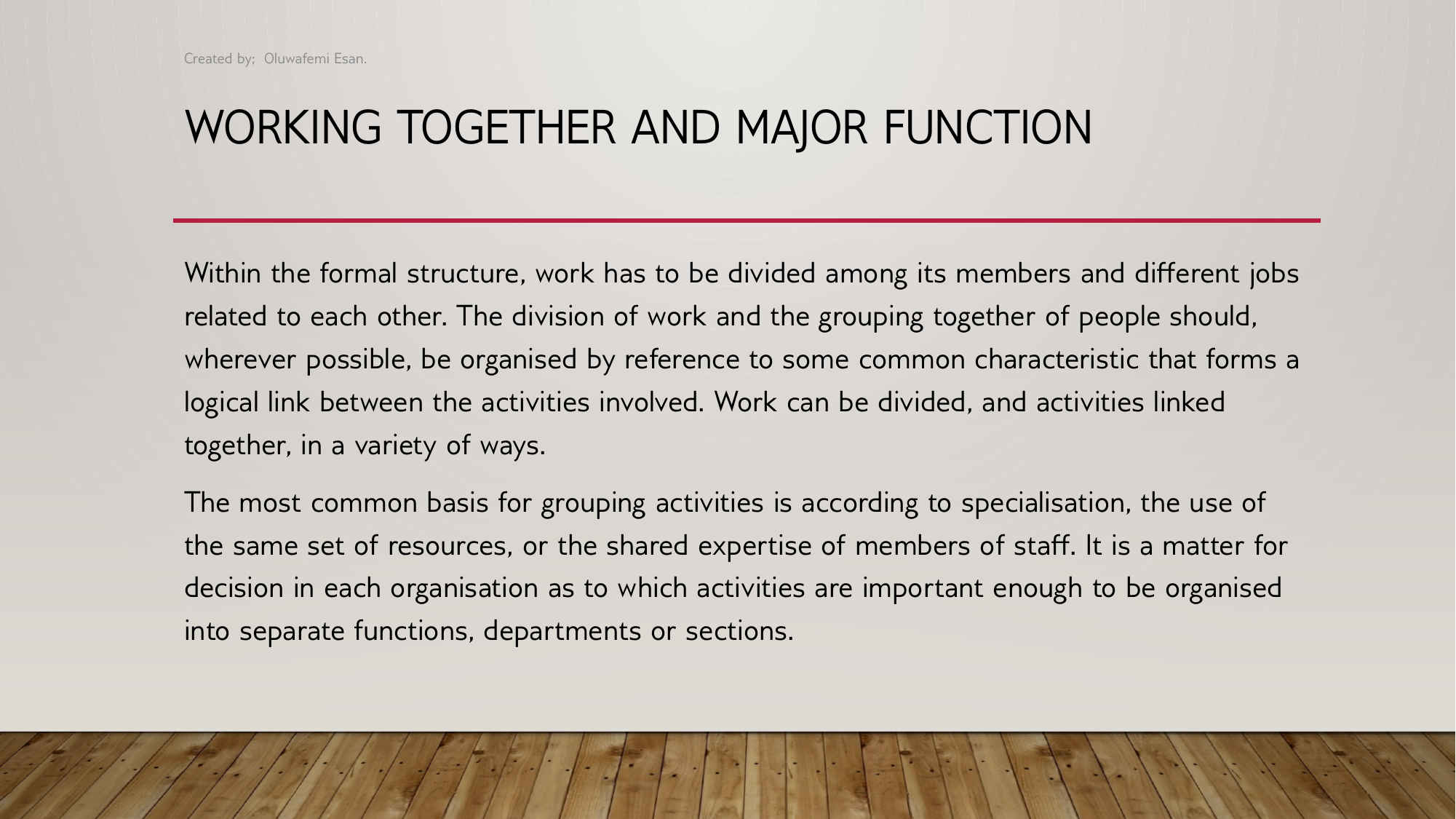

Created by;  Oluwafemi Esan.
# working together and major function
Within the formal structure, work has to be divided among its members and different jobs related to each other. The division of work and the grouping together of people should, wherever possible, be organised by reference to some common characteristic that forms a logical link between the activities involved. Work can be divided, and activities linked together, in a variety of ways.
The most common basis for grouping activities is according to specialisation, the use of the same set of resources, or the shared expertise of members of staff. It is a matter for decision in each organisation as to which activities are important enough to be organised into separate functions, departments or sections.